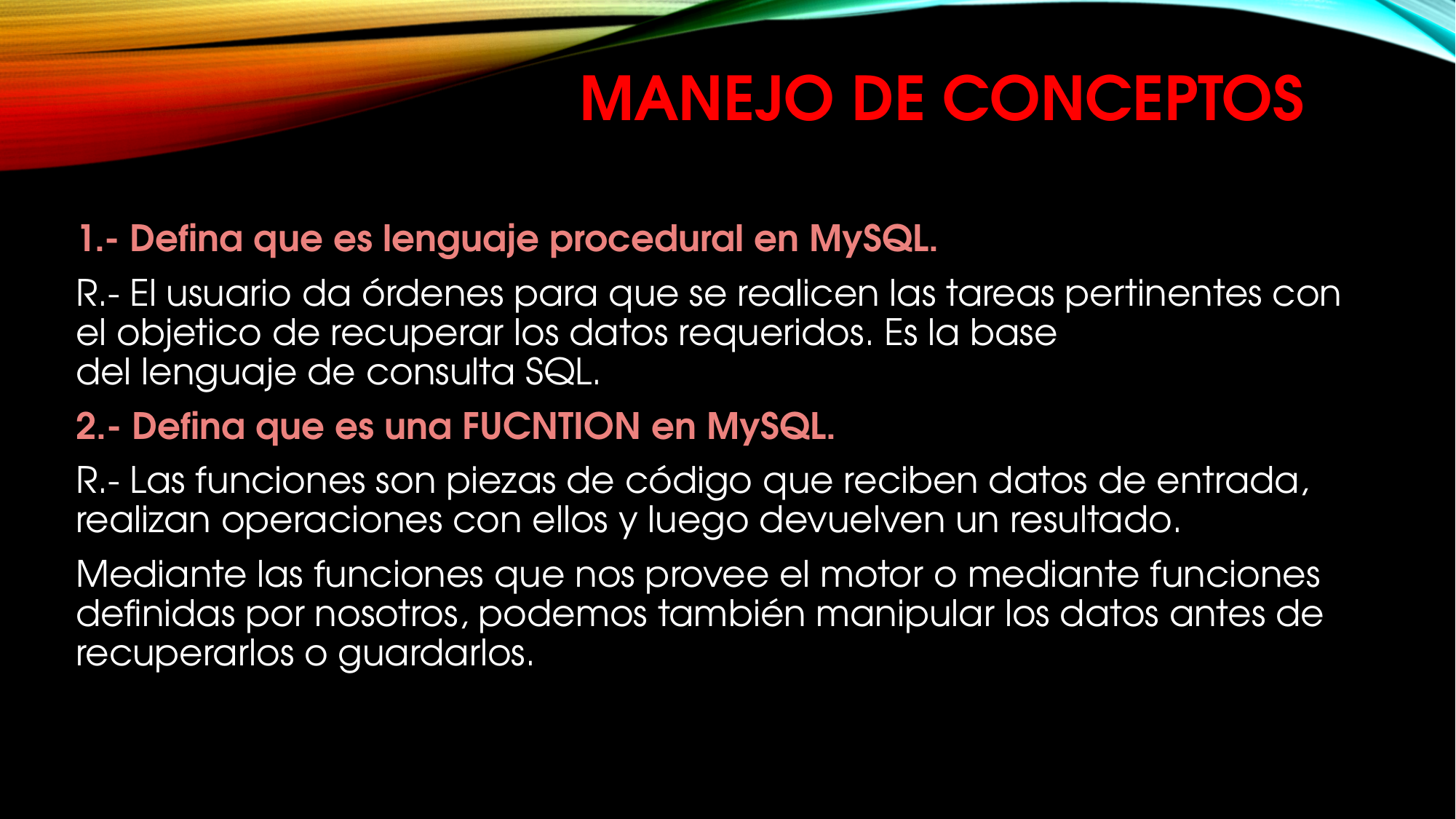

# MANEJO DE CONCEPTOS
1.- Defina que es lenguaje procedural en MySQL.
R.- El usuario da órdenes para que se realicen las tareas pertinentes con el objetico de recuperar los datos requeridos. Es la base del lenguaje de consulta SQL.
2.- Defina que es una FUCNTION en MySQL.
R.- Las funciones son piezas de código que reciben datos de entrada, realizan operaciones con ellos y luego devuelven un resultado.
Mediante las funciones que nos provee el motor o mediante funciones definidas por nosotros, podemos también manipular los datos antes de recuperarlos o guardarlos.